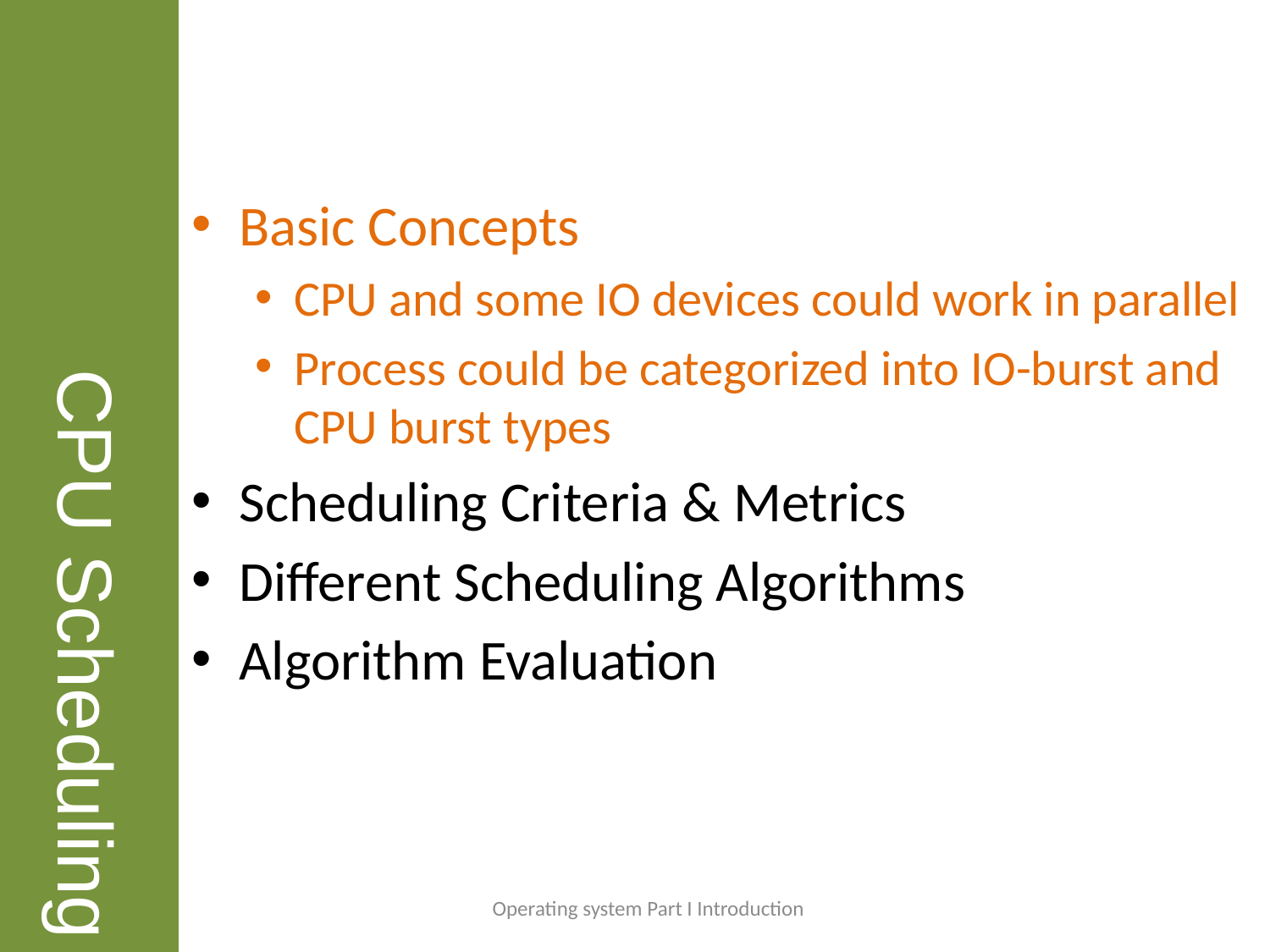

# CPU Scheduling
Basic Concepts
CPU and some IO devices could work in parallel
Process could be categorized into IO-burst and CPU burst types
Scheduling Criteria & Metrics
Different Scheduling Algorithms
Algorithm Evaluation
Operating system Part I Introduction